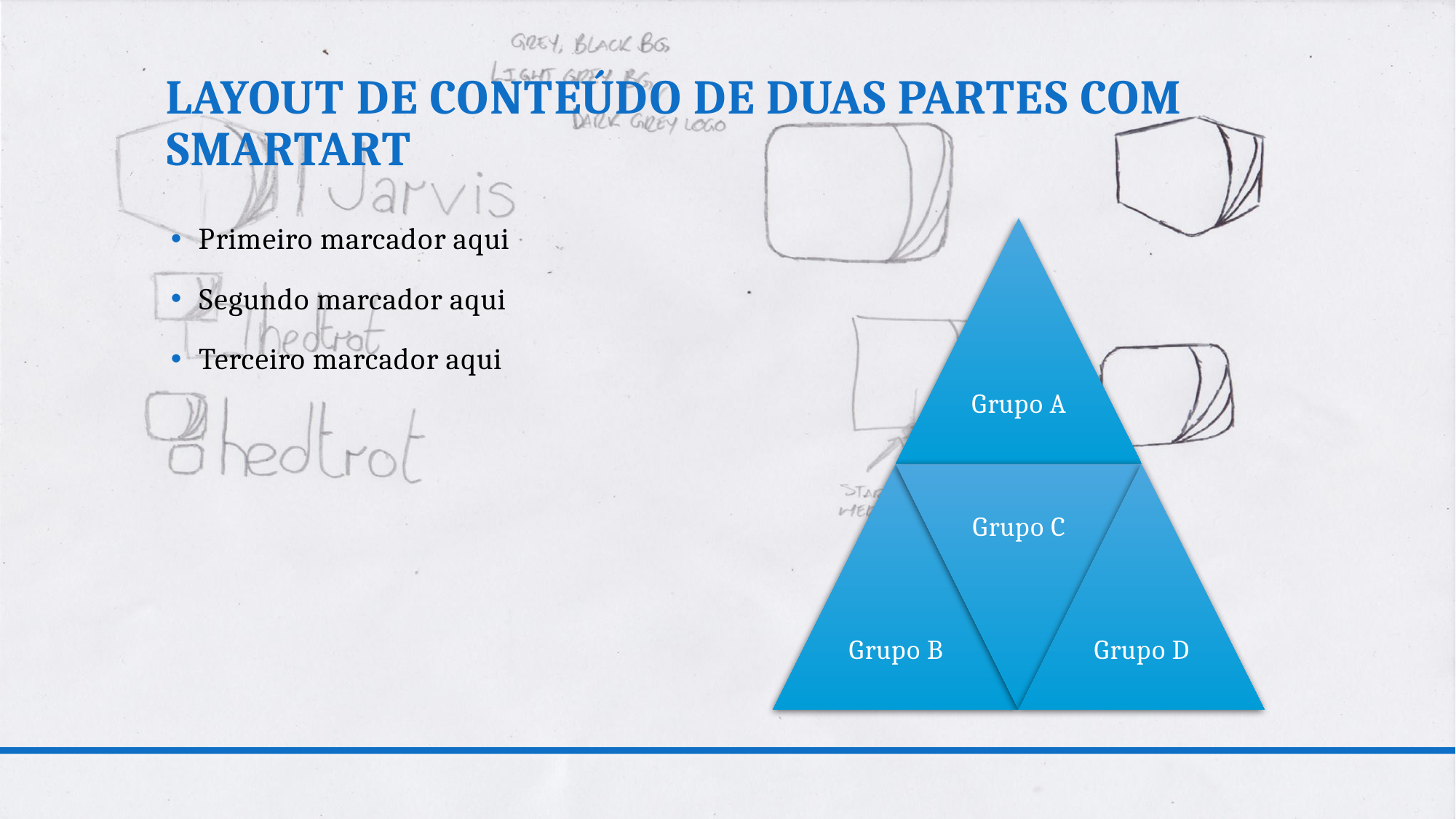

# Layout de conteúdo de duas partes com SmartArt
Primeiro marcador aqui
Segundo marcador aqui
Terceiro marcador aqui
Grupo A
Grupo B
Grupo C
Grupo D